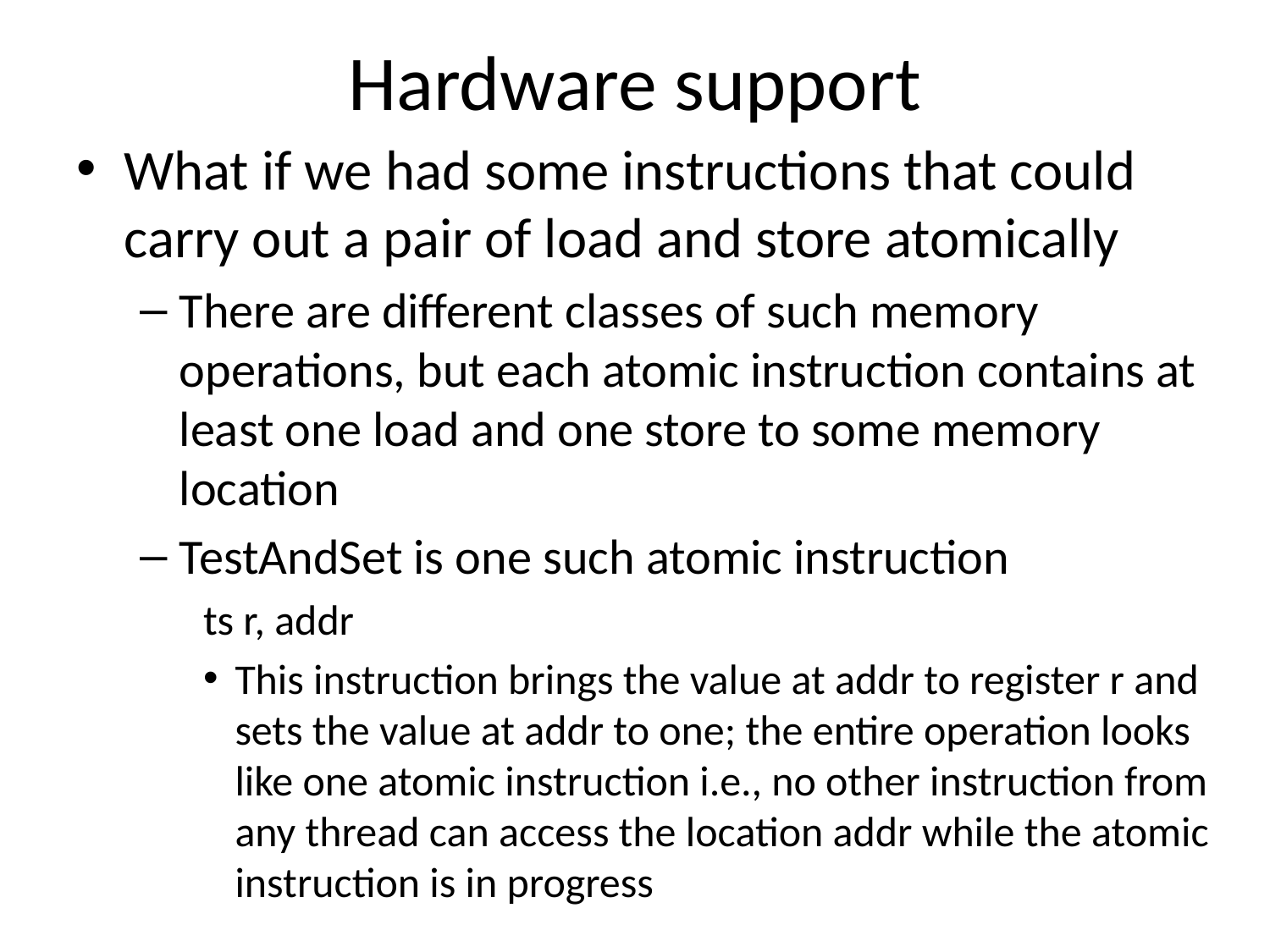

# Hardware support
What if we had some instructions that could carry out a pair of load and store atomically
There are different classes of such memory operations, but each atomic instruction contains at least one load and one store to some memory location
TestAndSet is one such atomic instruction
ts r, addr
This instruction brings the value at addr to register r and sets the value at addr to one; the entire operation looks like one atomic instruction i.e., no other instruction from any thread can access the location addr while the atomic instruction is in progress